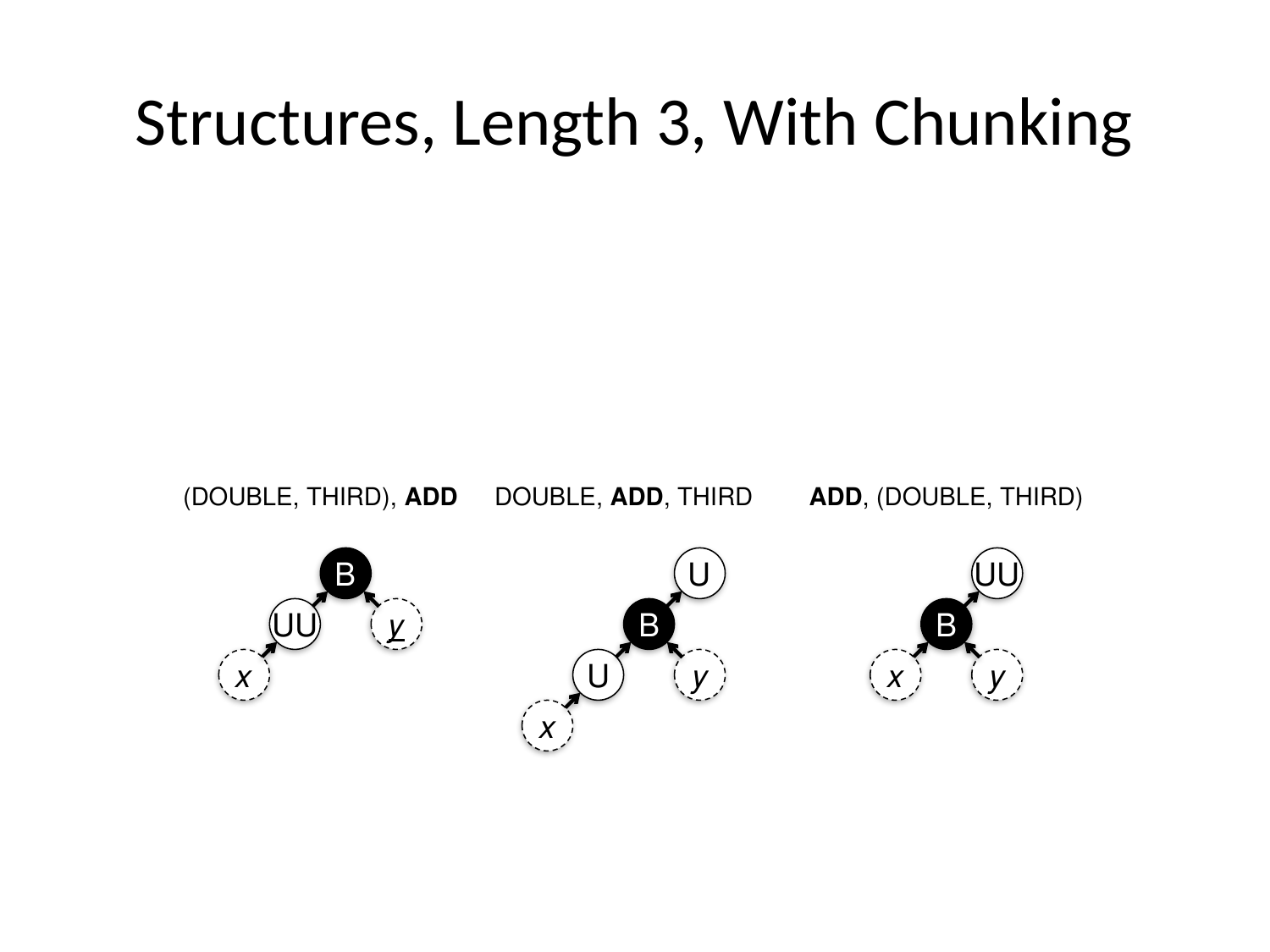

# Structures, Length 3, With Chunking
(DOUBLE, THIRD), ADD
B
UU
y
x
DOUBLE, ADD, THIRD
U
B
U
y
x
ADD, (DOUBLE, THIRD)
UU
B
x
y